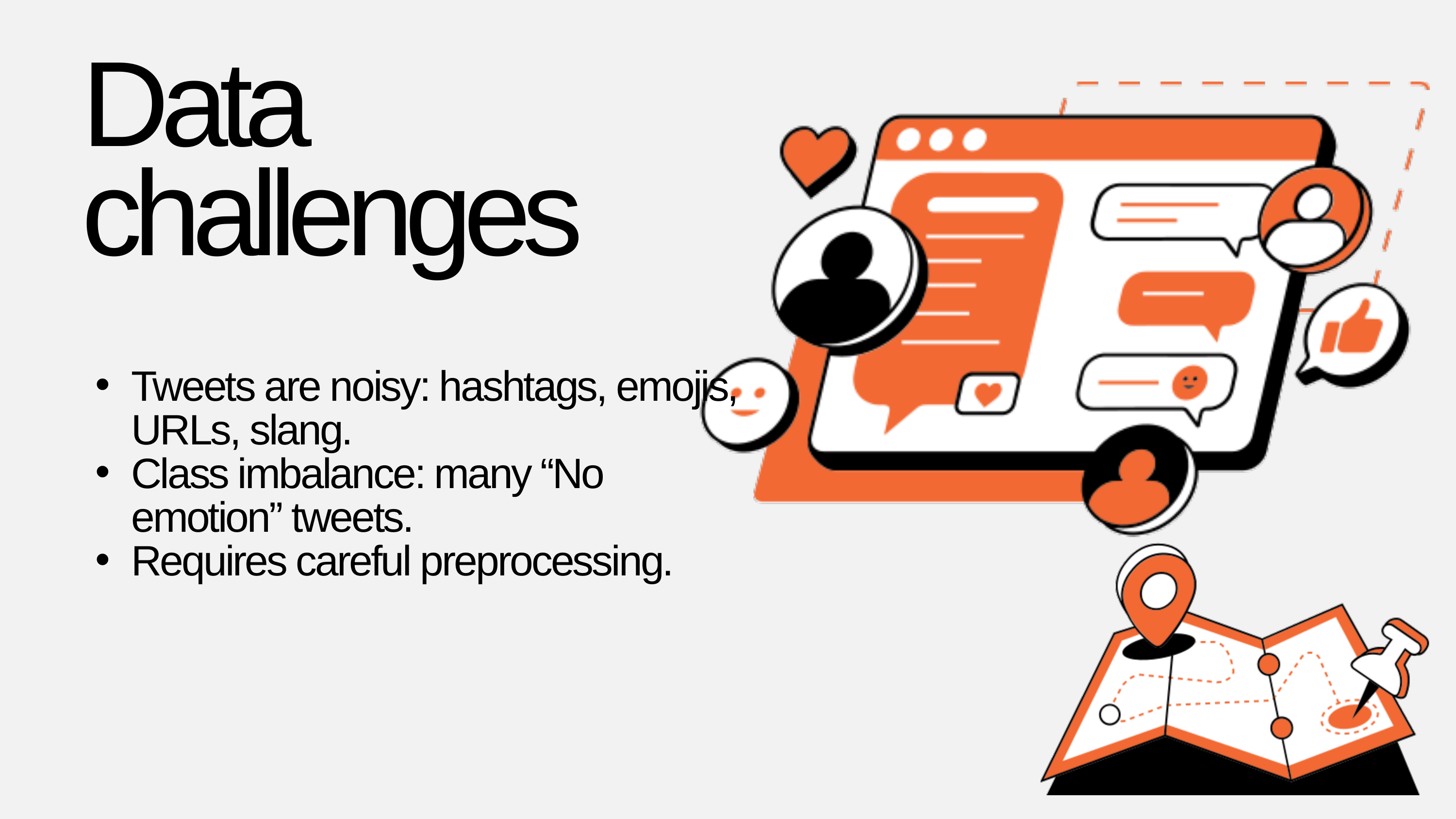

Data challenges

Tweets are noisy: hashtags, emojis, URLs, slang.
Class imbalance: many “No emotion” tweets.
Requires careful preprocessing.